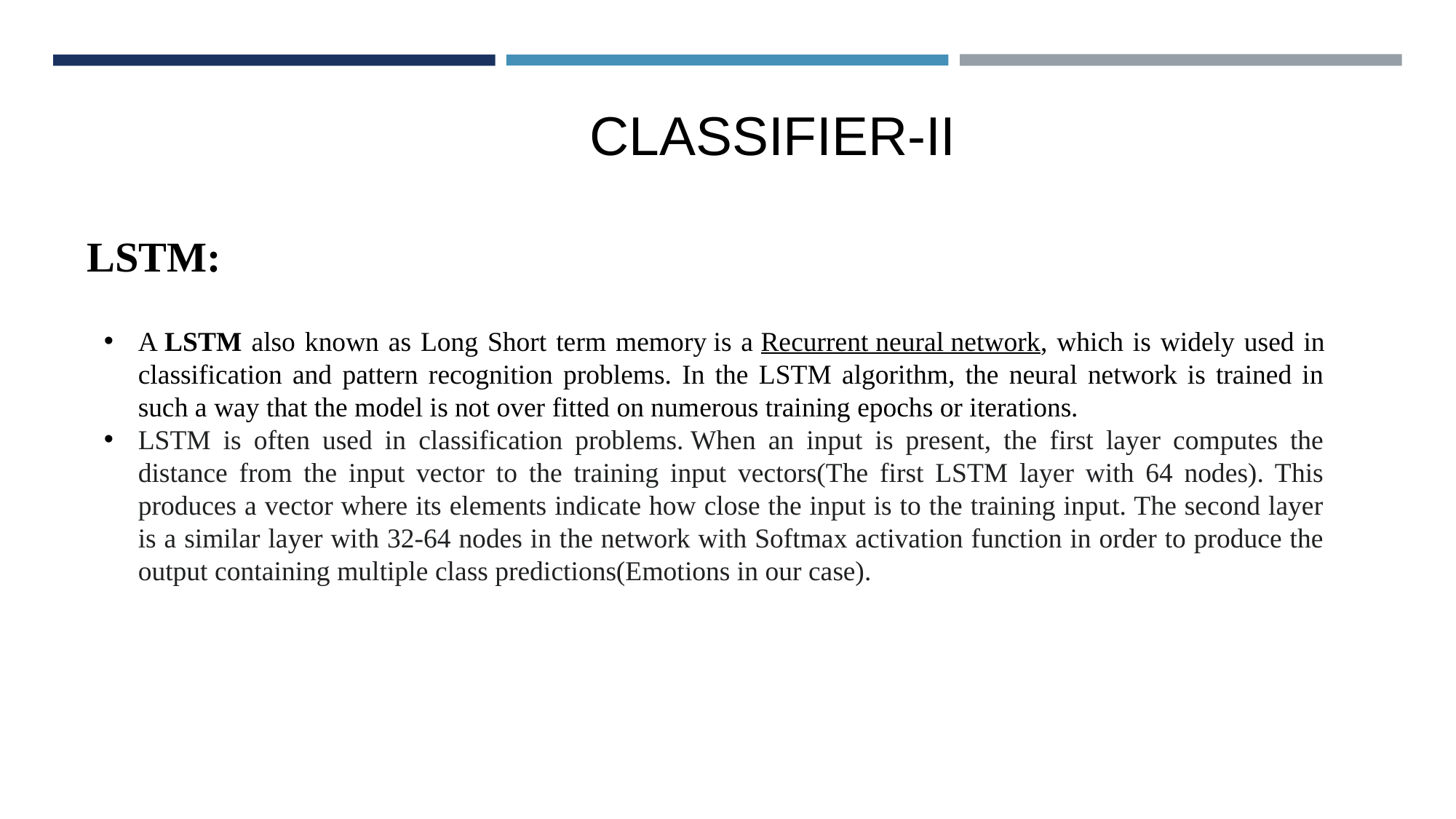

CLASSIFIER-II
LSTM:
A LSTM also known as Long Short term memory is a Recurrent neural network, which is widely used in classification and pattern recognition problems. In the LSTM algorithm, the neural network is trained in such a way that the model is not over fitted on numerous training epochs or iterations.
LSTM is often used in classification problems. When an input is present, the first layer computes the distance from the input vector to the training input vectors(The first LSTM layer with 64 nodes). This produces a vector where its elements indicate how close the input is to the training input. The second layer is a similar layer with 32-64 nodes in the network with Softmax activation function in order to produce the output containing multiple class predictions(Emotions in our case).